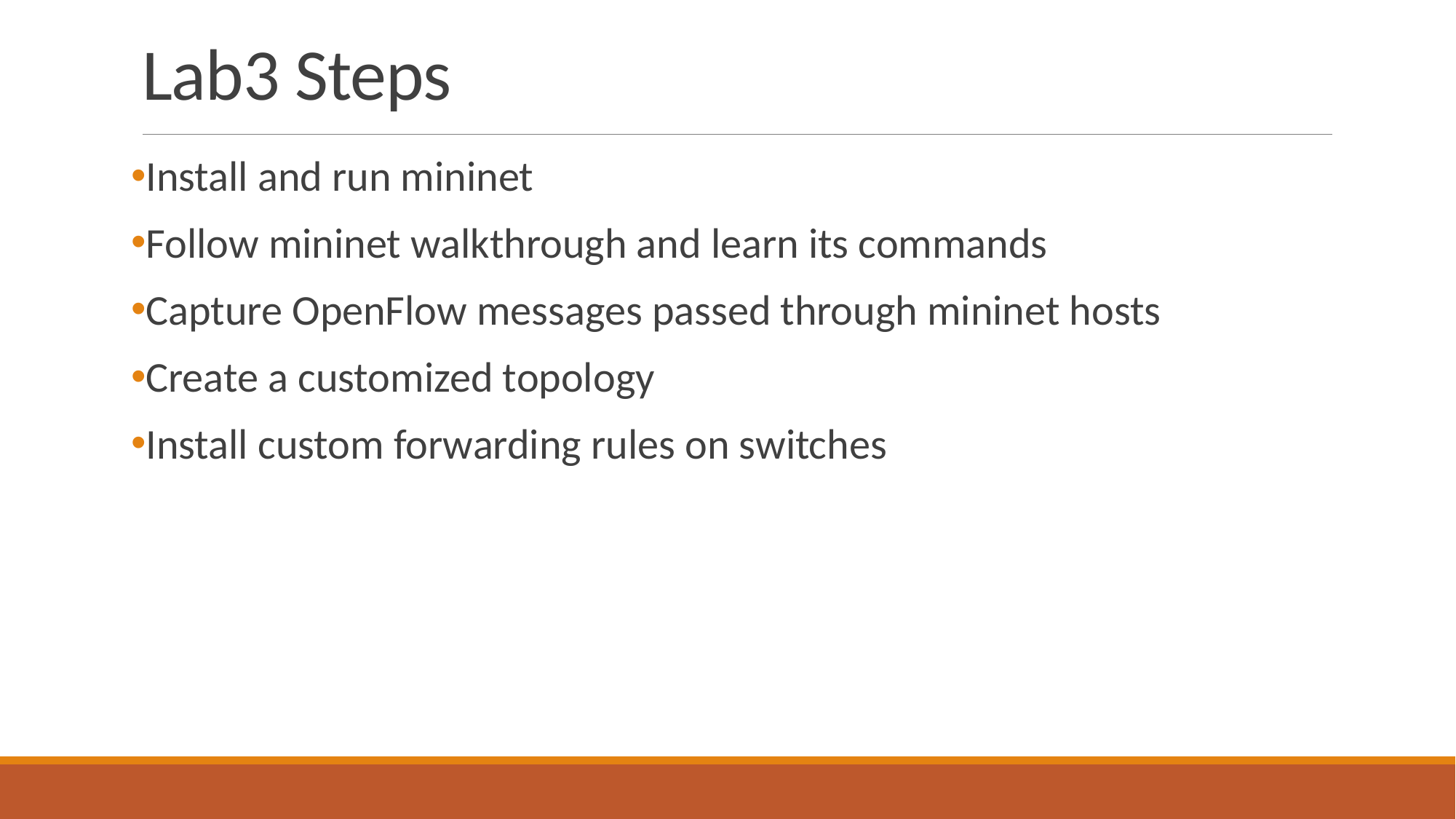

# Lab3 Steps
Install and run mininet
Follow mininet walkthrough and learn its commands
Capture OpenFlow messages passed through mininet hosts
Create a customized topology
Install custom forwarding rules on switches
9